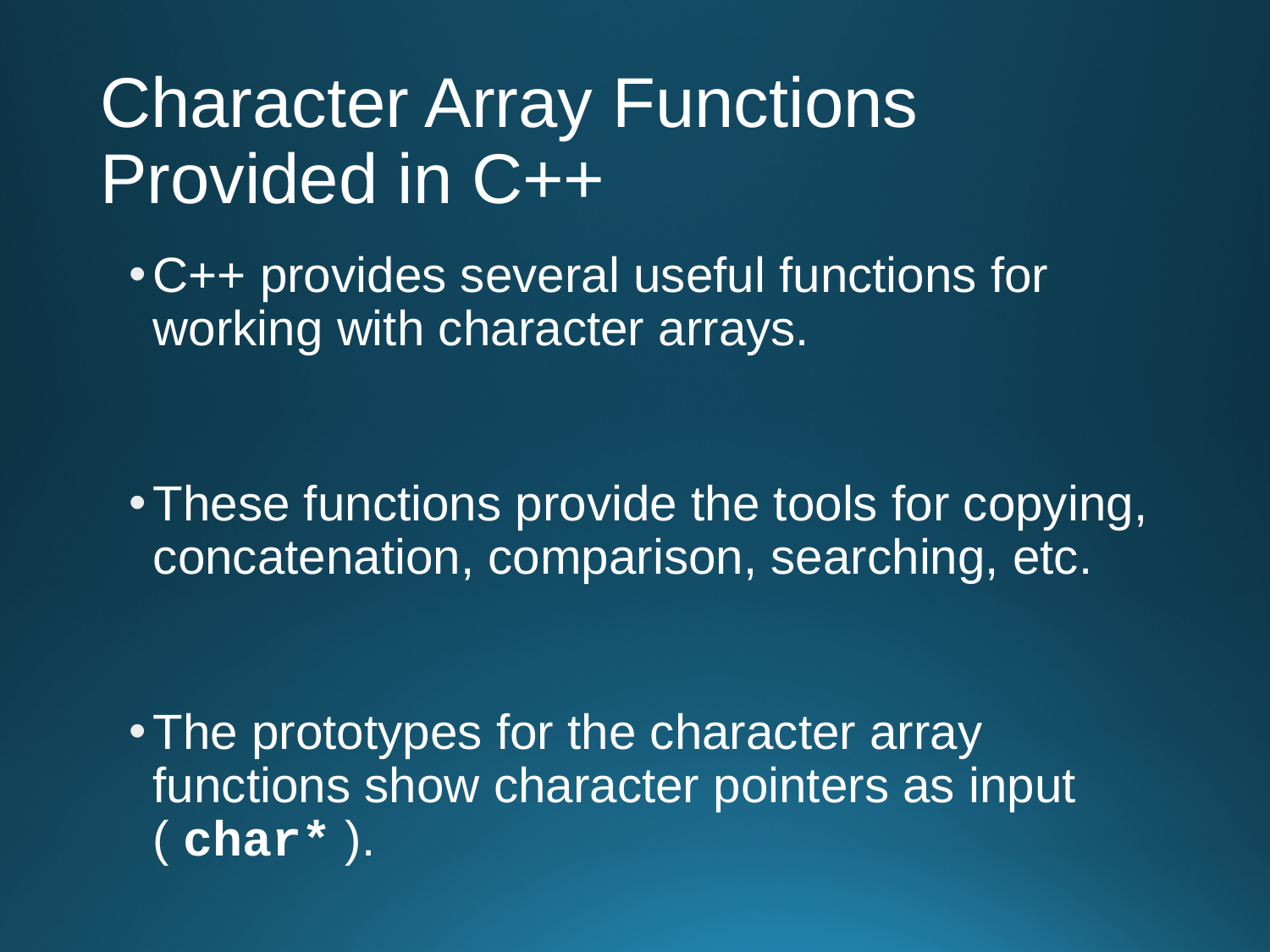

# Character Array Functions Provided in C++
C++ provides several useful functions for working with character arrays.

These functions provide the tools for copying, concatenation, comparison, searching, etc.

The prototypes for the character array functions show character pointers as input ( char* ).